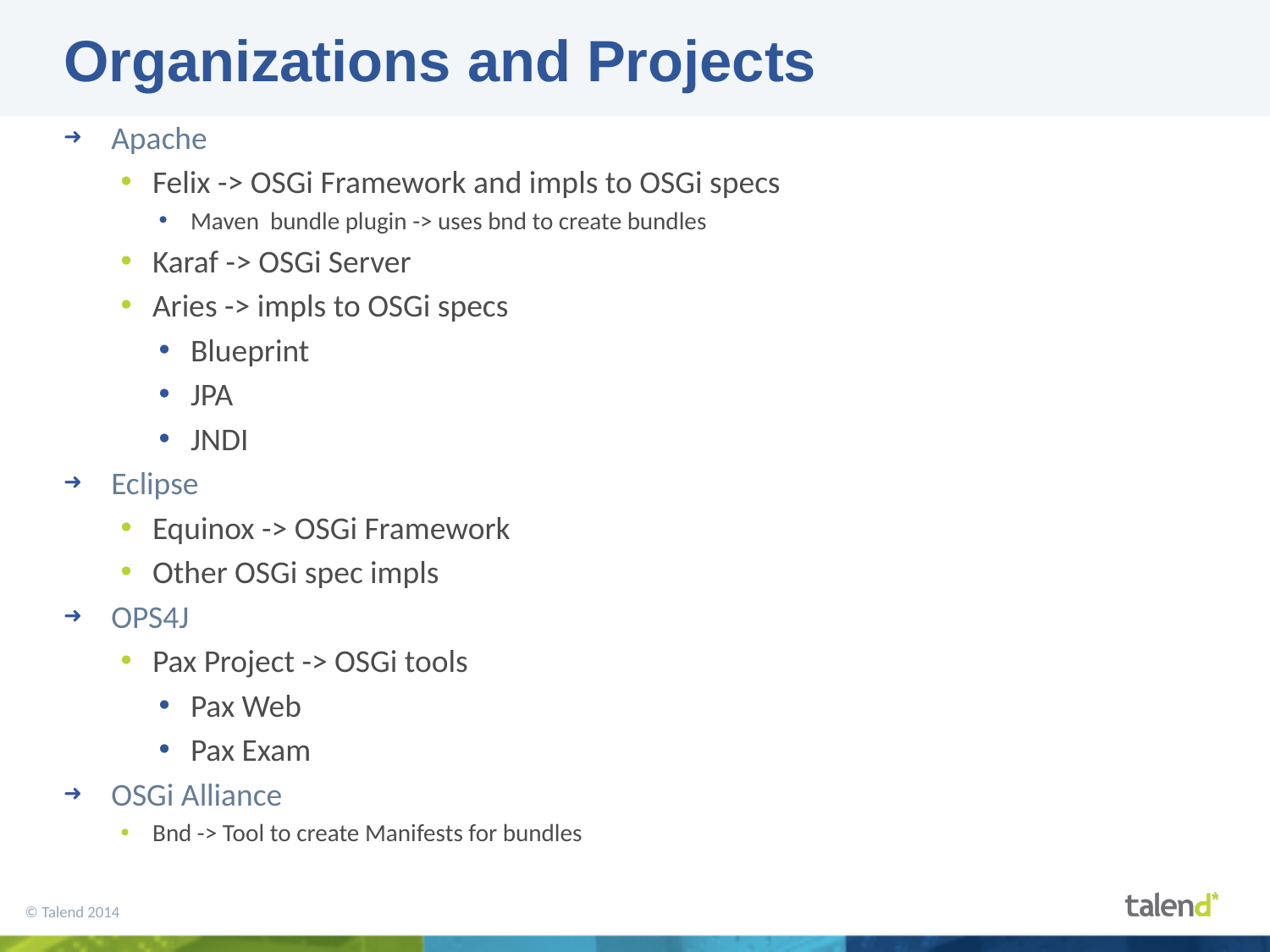

# Organizations and Projects
Apache
Felix -> OSGi Framework and impls to OSGi specs
Maven  bundle plugin -> uses bnd to create bundles
Karaf -> OSGi Server
Aries -> impls to OSGi specs
Blueprint
JPA
JNDI
Eclipse
Equinox -> OSGi Framework
Other OSGi spec impls
OPS4J
Pax Project -> OSGi tools
Pax Web
Pax Exam
OSGi Alliance
Bnd -> Tool to create Manifests for bundles